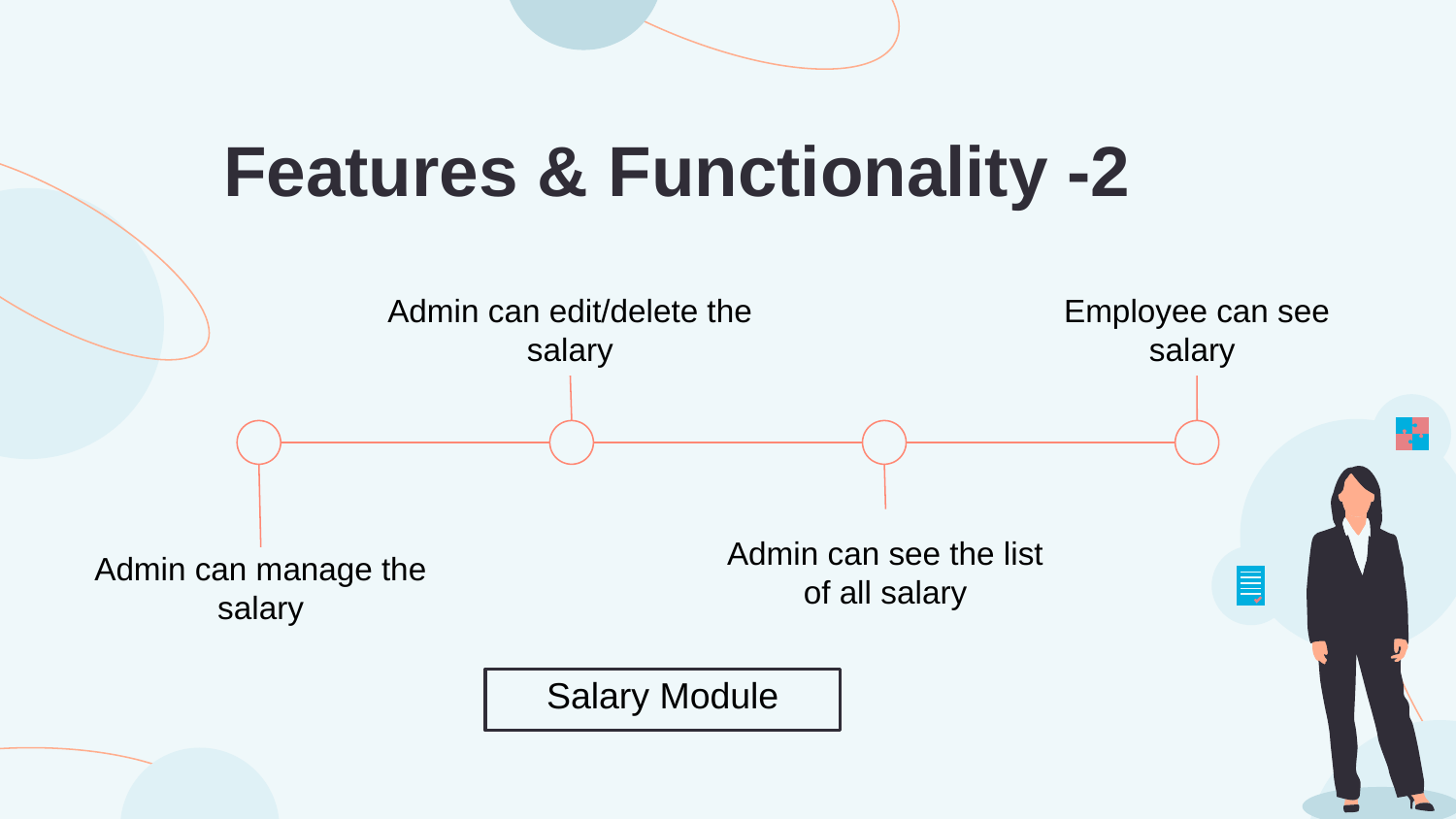

# Features & Functionality -2
Admin can edit/delete the salary
Employee can see salary

Admin can see the list of all salary
Admin can manage the salary
Salary Module